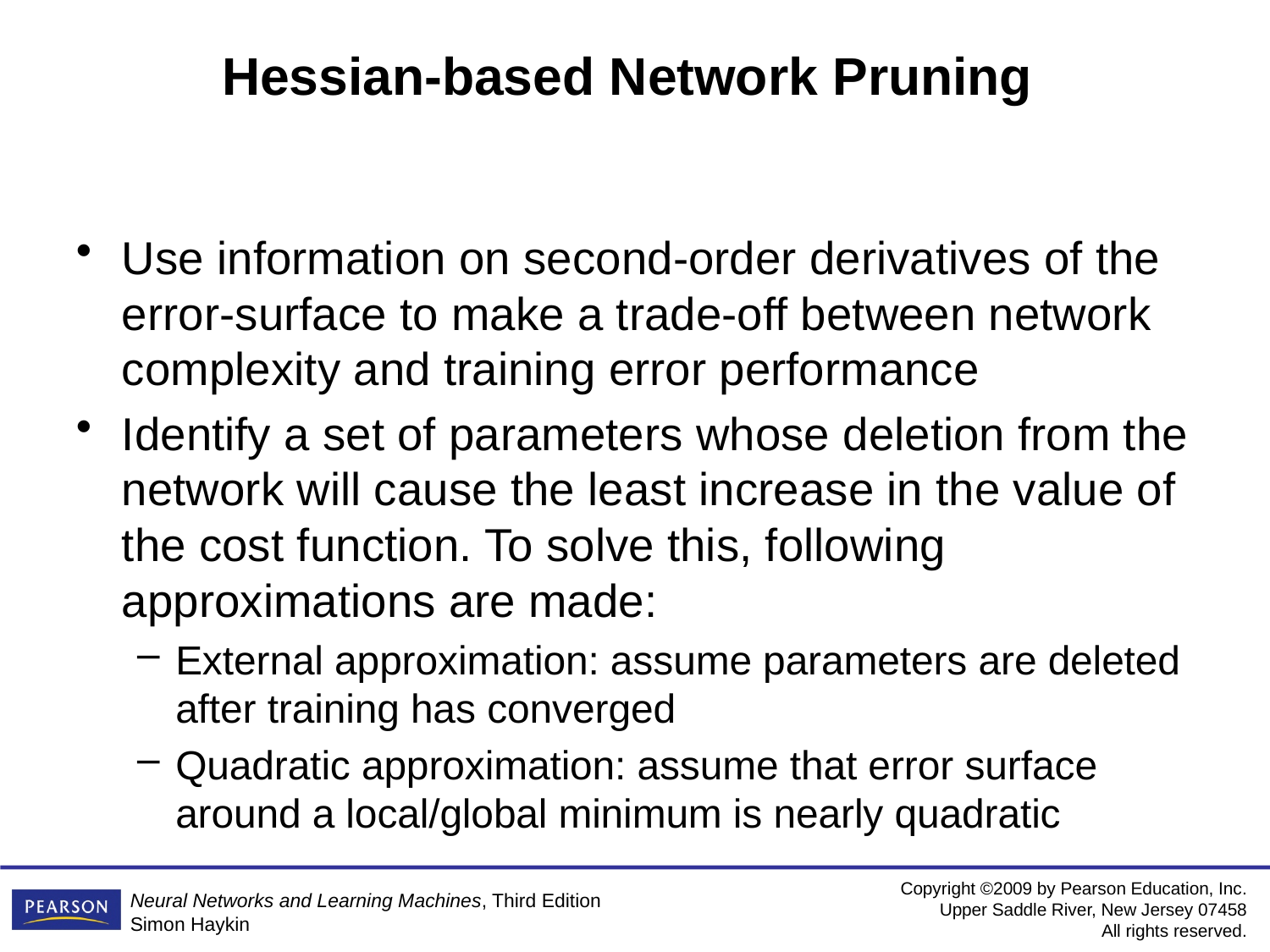

# Hessian-based Network Pruning
Use information on second-order derivatives of the error-surface to make a trade-off between network complexity and training error performance
Identify a set of parameters whose deletion from the network will cause the least increase in the value of the cost function. To solve this, following approximations are made:
External approximation: assume parameters are deleted after training has converged
Quadratic approximation: assume that error surface around a local/global minimum is nearly quadratic